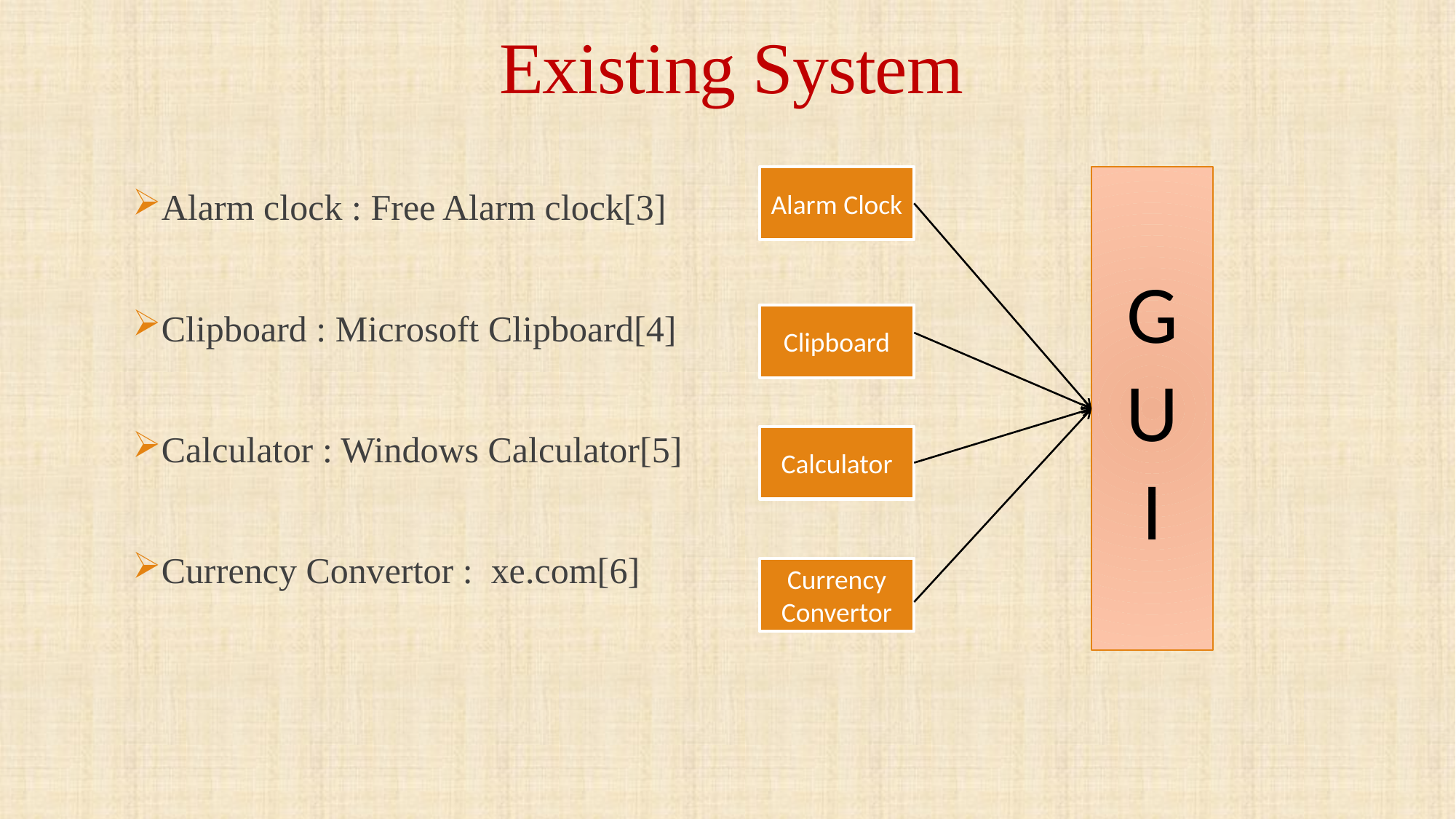

# Existing System
Alarm Clock
GU
I
Alarm clock : Free Alarm clock[3]

Clipboard : Microsoft Clipboard[4]

Calculator : Windows Calculator[5]

Currency Convertor :  xe.com[6]

Clipboard
Calculator
Currency Convertor